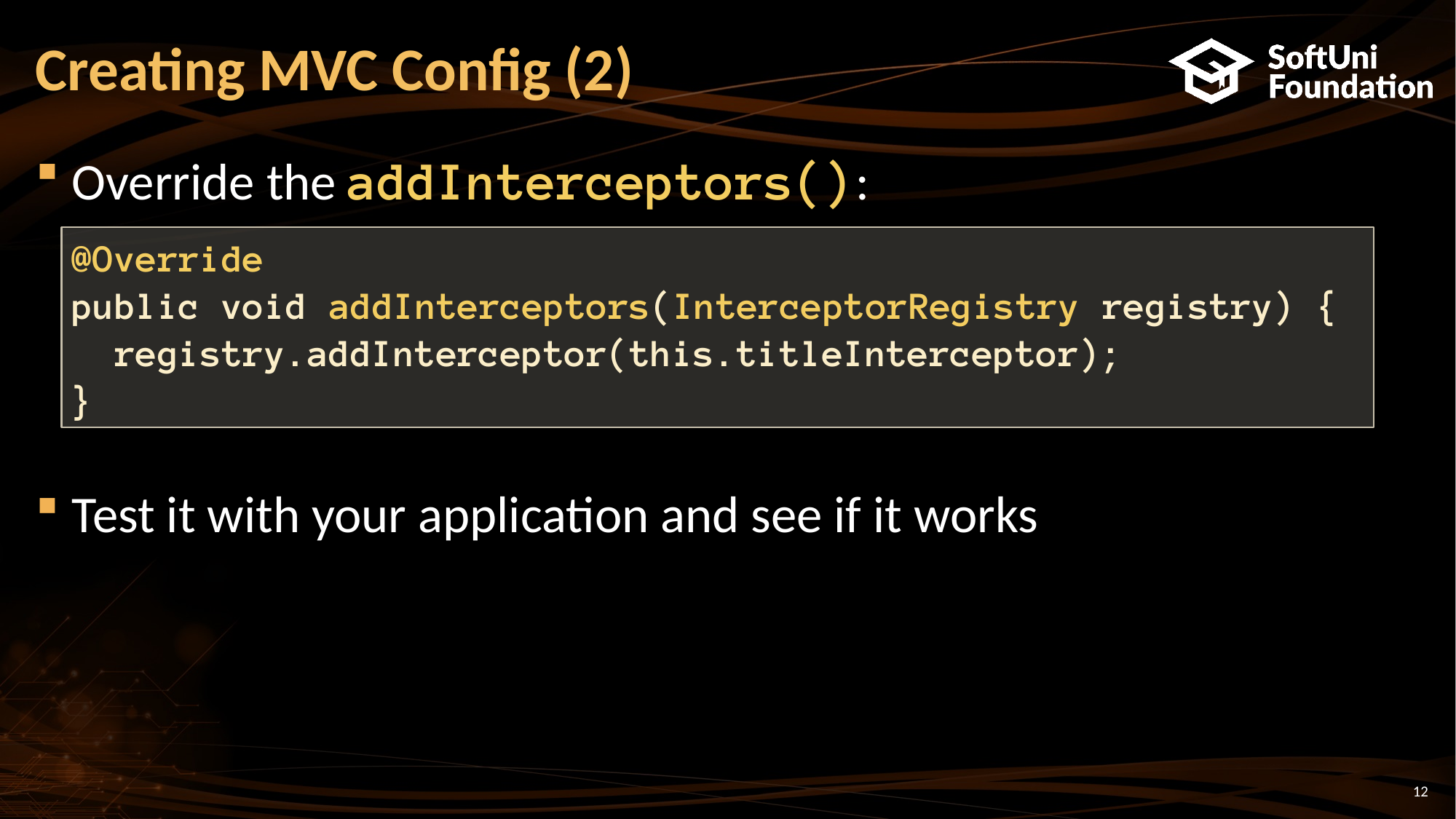

# Creating MVC Config (2)
Override the addInterceptors():

Test it with your application and see if it works
@Override
public void addInterceptors(InterceptorRegistry registry) {
  registry.addInterceptor(this.titleInterceptor);
}
12